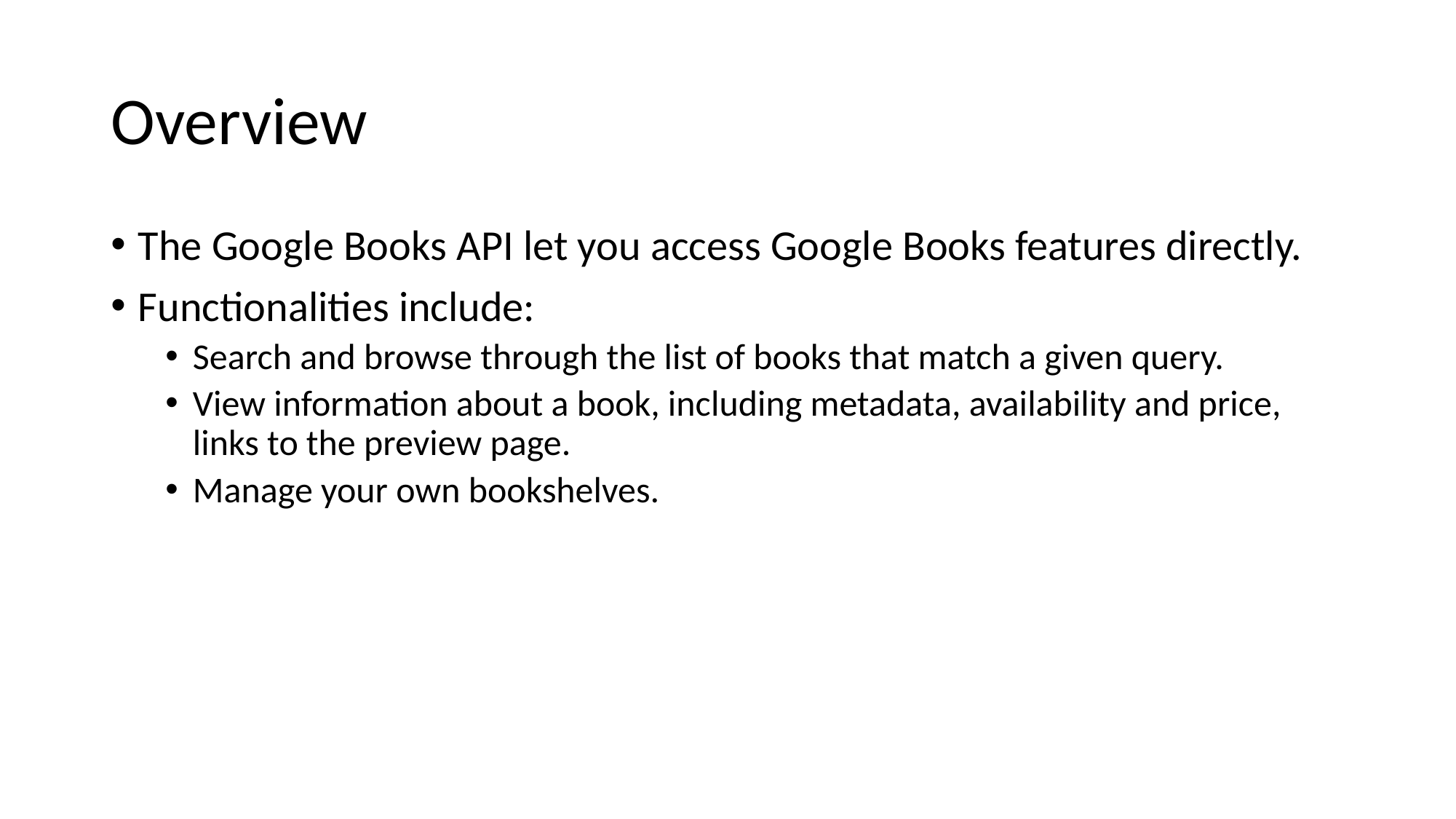

# Overview
The Google Books API let you access Google Books features directly.
Functionalities include:
Search and browse through the list of books that match a given query.
View information about a book, including metadata, availability and price, links to the preview page.
Manage your own bookshelves.